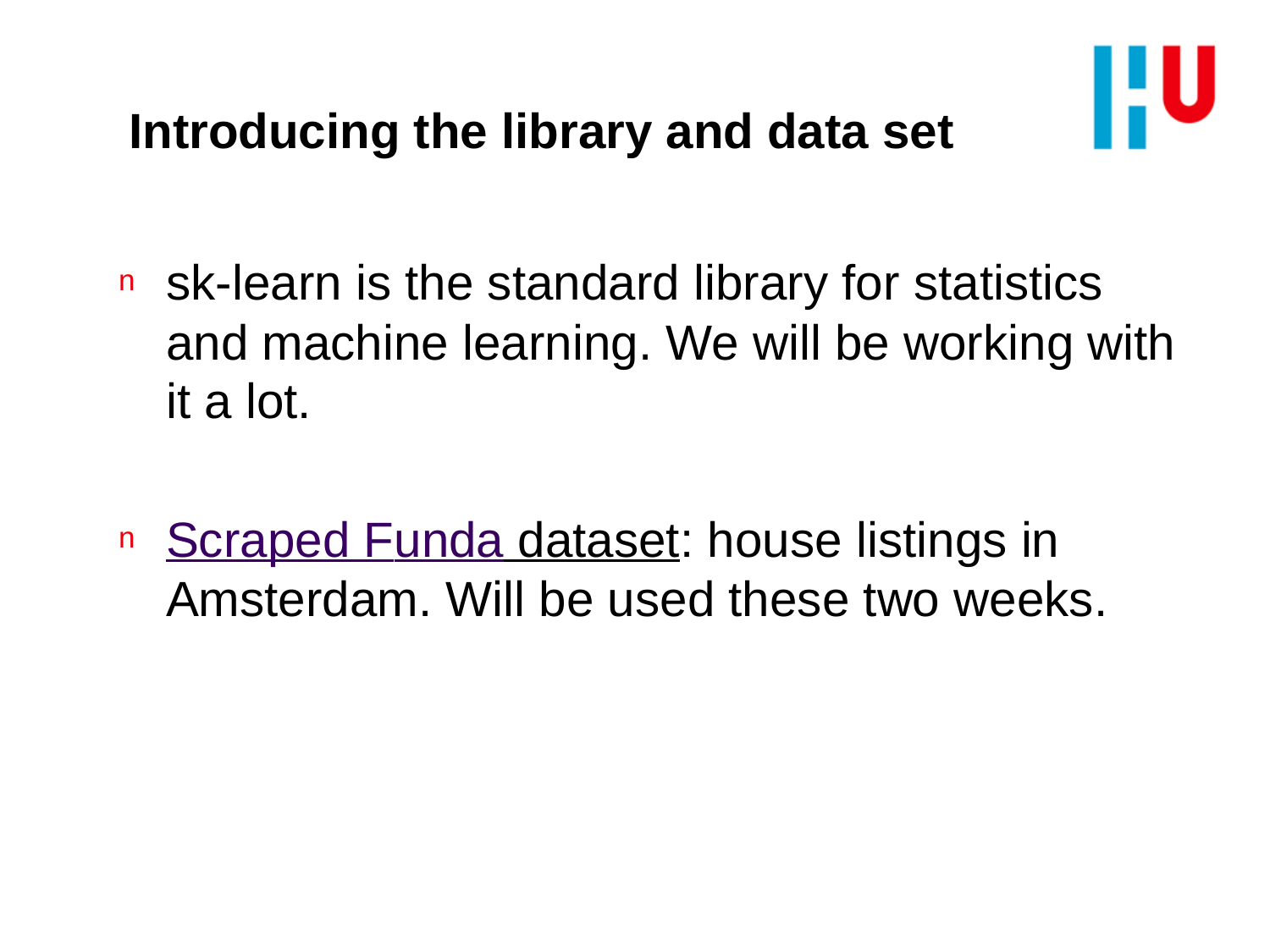

# Introducing the library and data set
sk-learn is the standard library for statistics and machine learning. We will be working with it a lot.

Scraped Funda dataset: house listings in Amsterdam. Will be used these two weeks.